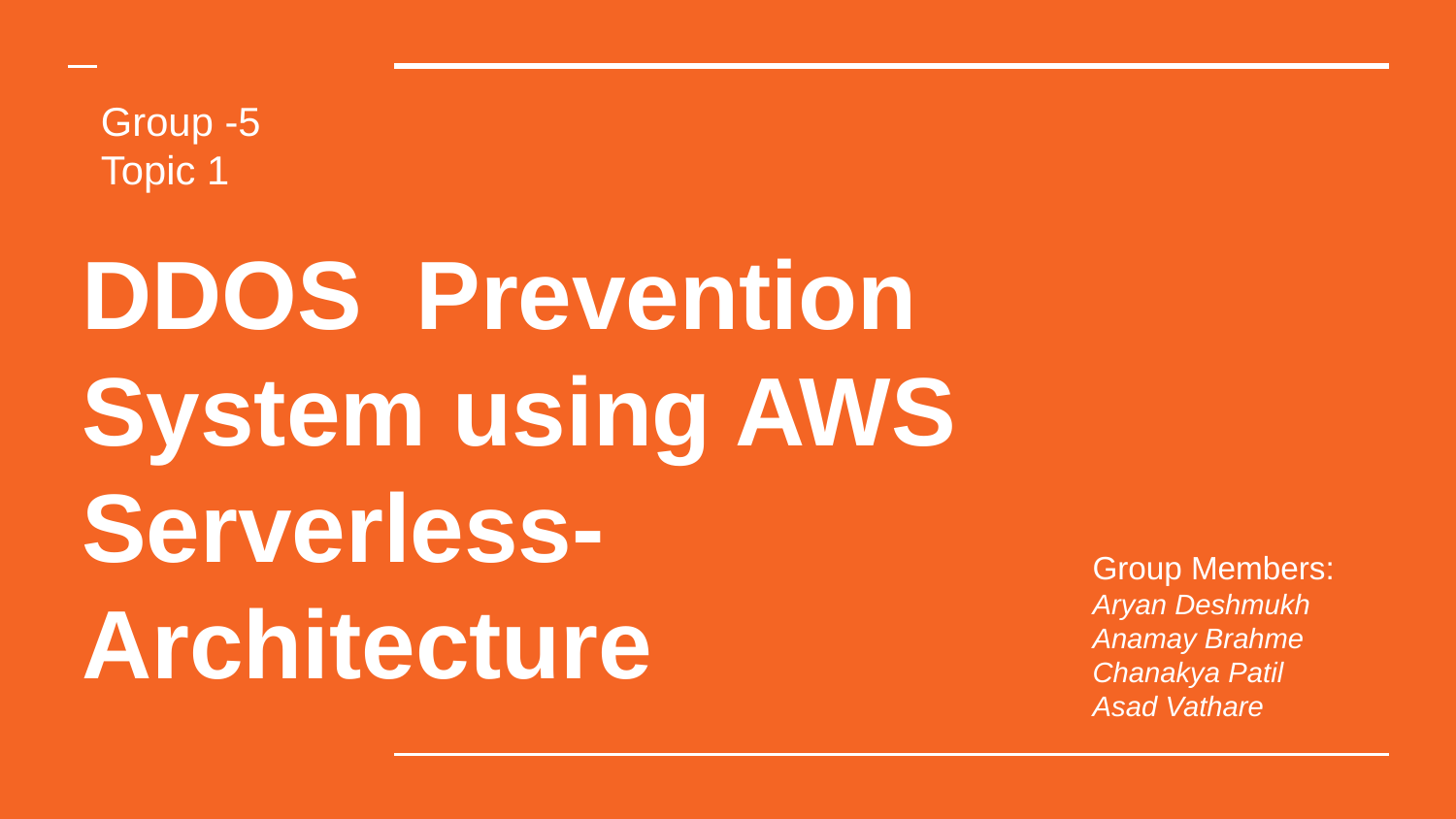

Group -5
Topic 1
# DDOS  Prevention System using AWS Serverless-
Architecture
Group Members:
Aryan Deshmukh
Anamay Brahme
Chanakya Patil
Asad Vathare